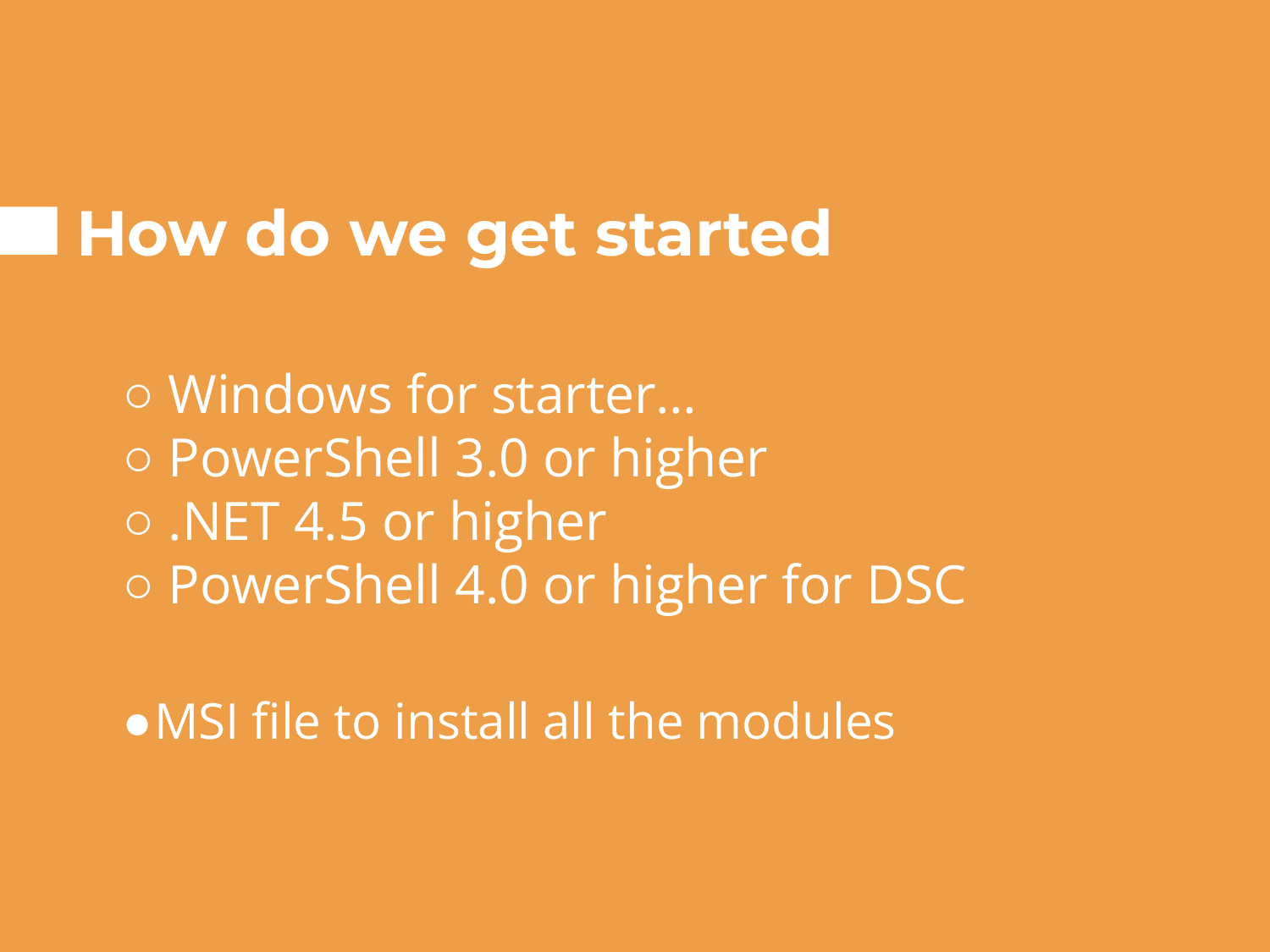

# How do we get started
 Windows for starter…
 PowerShell 3.0 or higher
 .NET 4.5 or higher
 PowerShell 4.0 or higher for DSC

MSI file to install all the modules